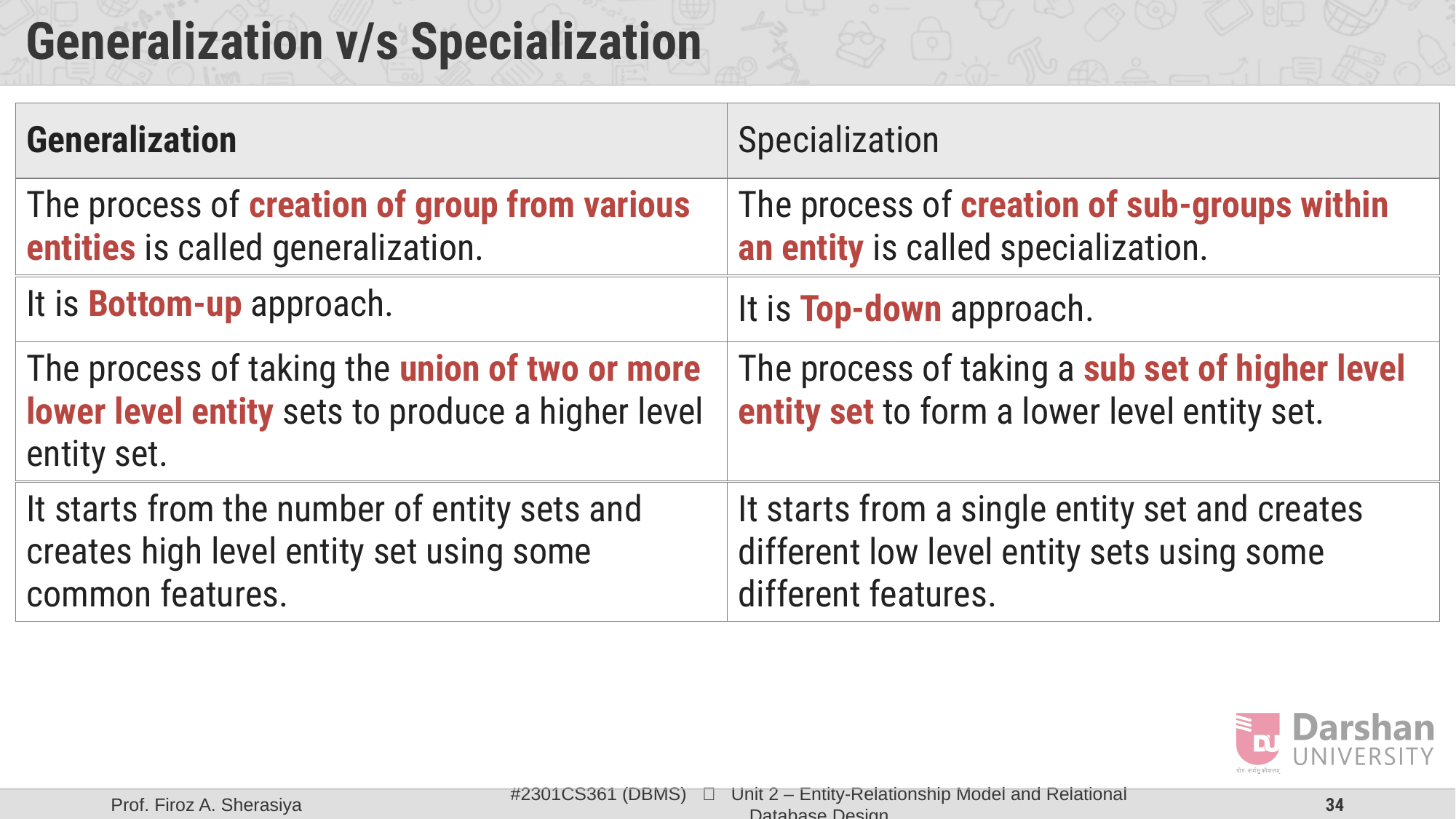

# Generalization v/s Specialization
| Generalization | Specialization |
| --- | --- |

| The process of creation of group from various entities is called generalization. | The process of creation of sub-groups within an entity is called specialization. |
| --- | --- |
| It is Bottom-up approach. | It is Top-down approach. |
| --- | --- |
| The process of taking the union of two or more lower level entity sets to produce a higher level entity set. | The process of taking a sub set of higher level entity set to form a lower level entity set. |
| --- | --- |
| It starts from the number of entity sets and creates high level entity set using some common features. | It starts from a single entity set and creates different low level entity sets using some different features. |
| --- | --- |